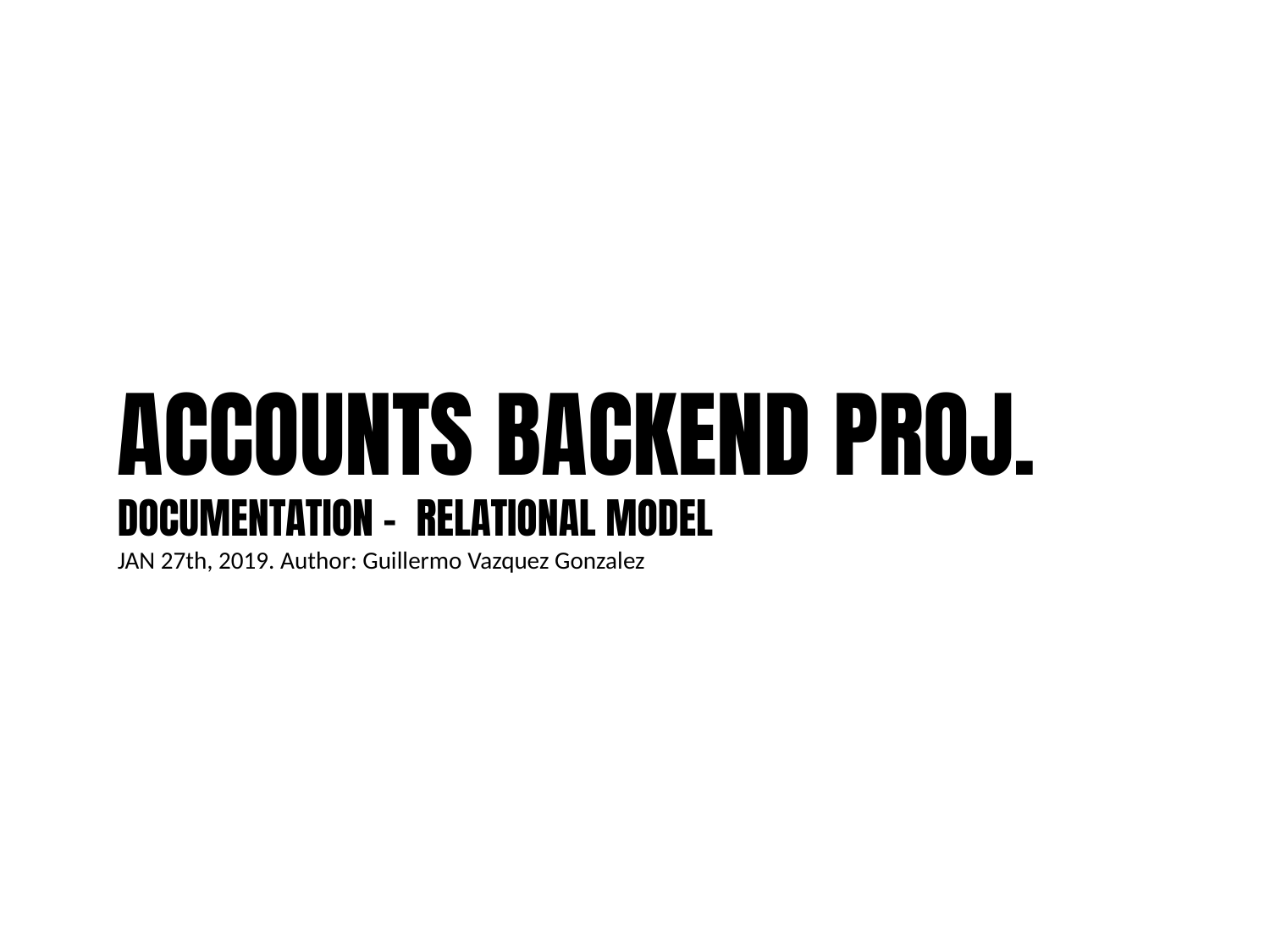

ACCOUNTS BACKEND PROJ.
DOCUMENTATION –  RELATIONAL MODEL
JAN 27th, 2019. Author: Guillermo Vazquez Gonzalez